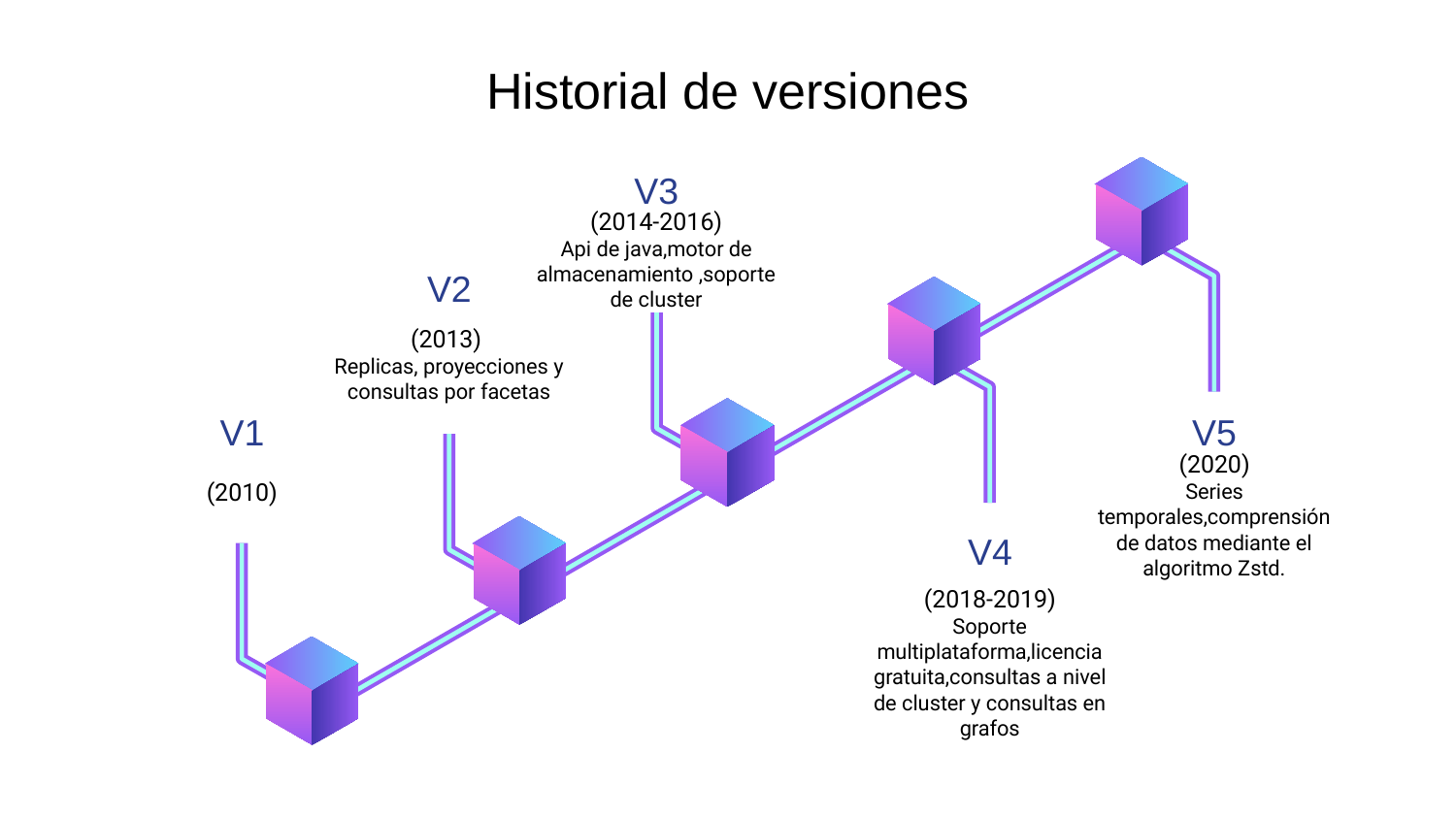

# Historial de versiones

V3
(2014-2016)
Api de java,motor de almacenamiento ,soporte de cluster

V2
(2013)
Replicas, proyecciones y consultas por facetas

V5
(2020)
Series temporales,comprensión de datos mediante el algoritmo Zstd.
V1
(2010)

V4
(2018-2019)
Soporte multiplataforma,licencia gratuita,consultas a nivel de cluster y consultas en grafos